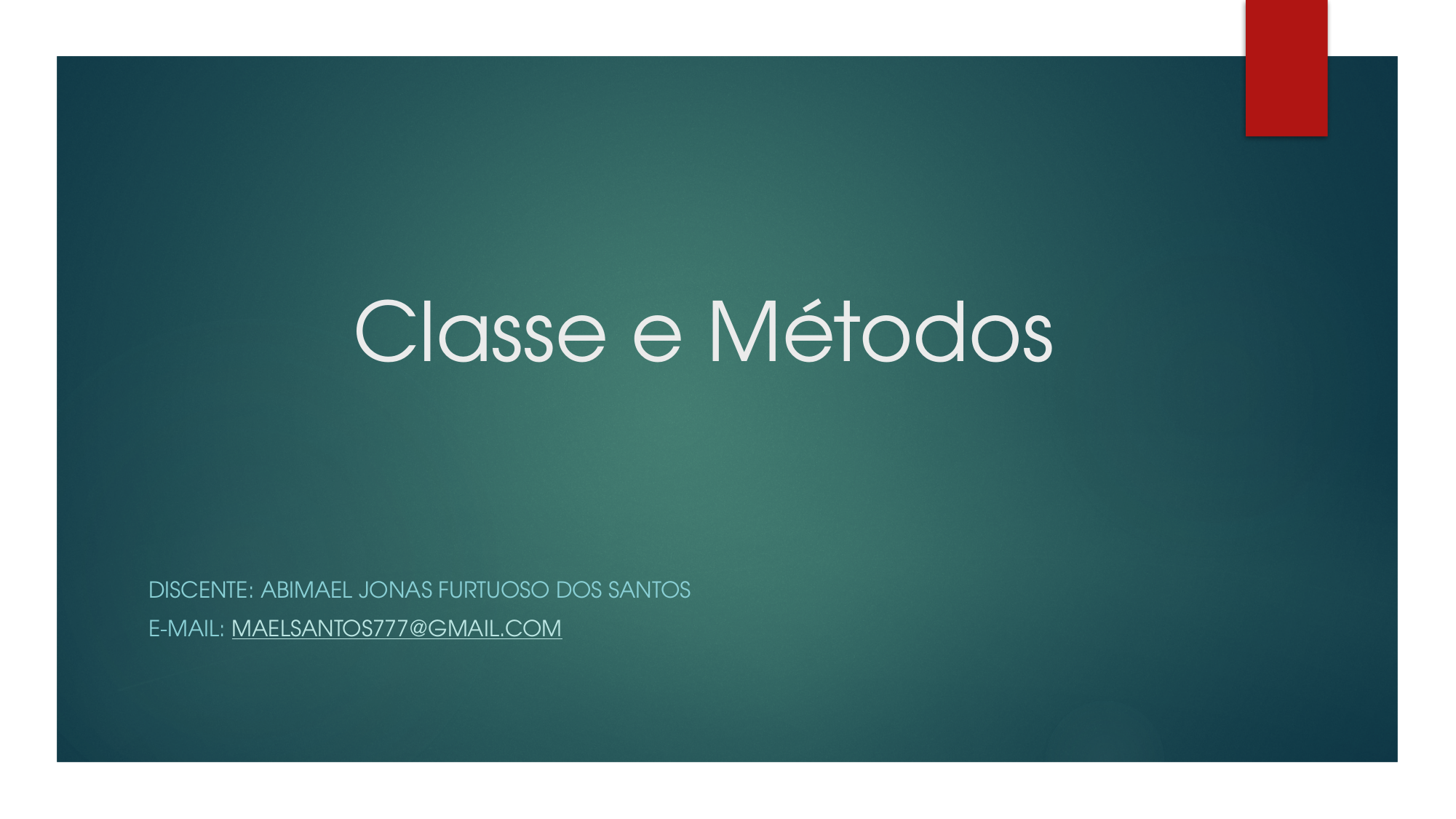

# Classe e Métodos
Discente: Abimael Jonas Furtuoso dos santos
E-mail: maelsantos777@gmail.com